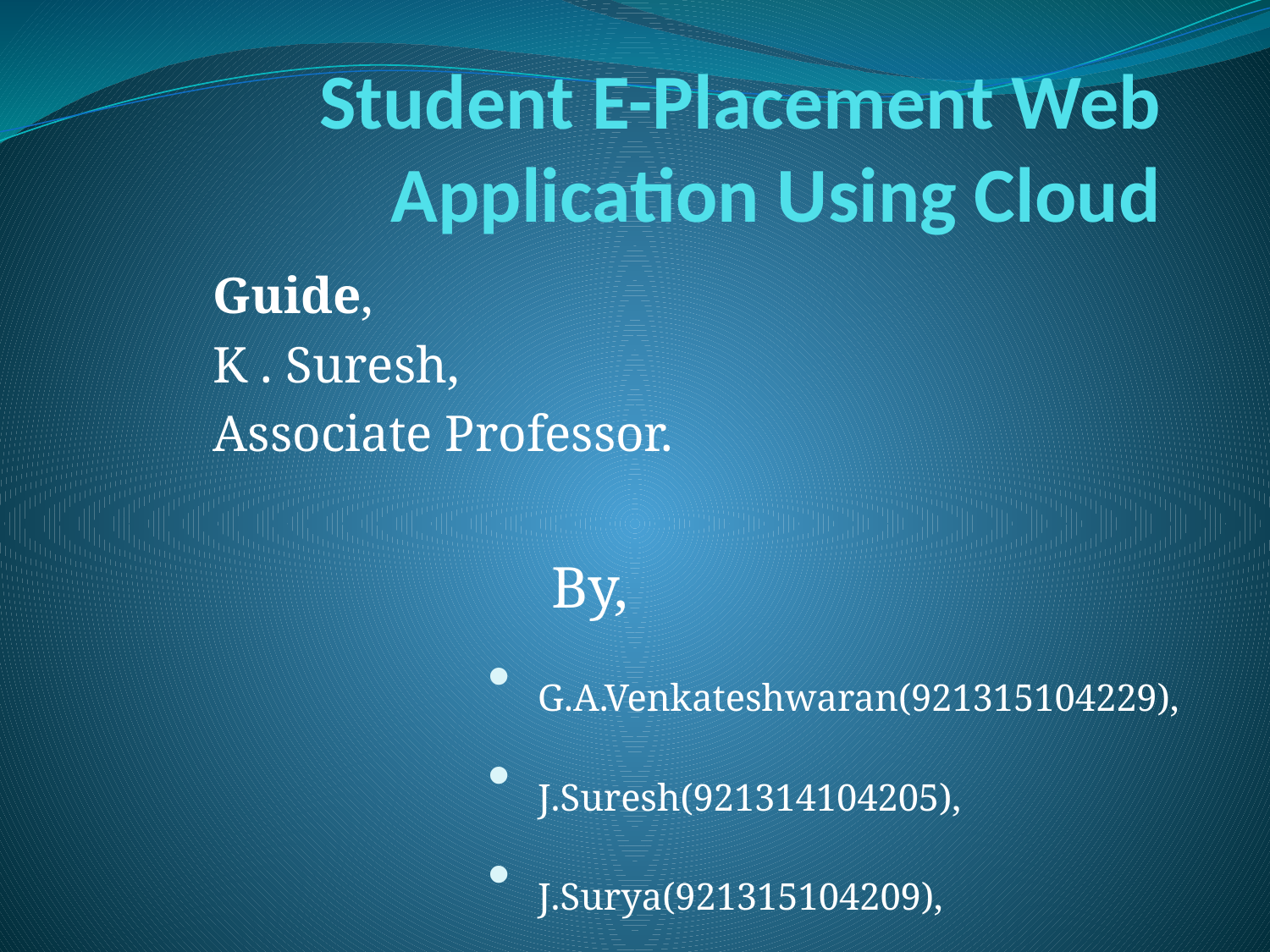

# Student E-Placement Web Application Using Cloud
Guide,
K . Suresh,
Associate Professor.

	By,
G.A.Venkateshwaran(921315104229),
J.Suresh(921314104205),
J.Surya(921315104209),
V.Sri Rahul(921315104198).